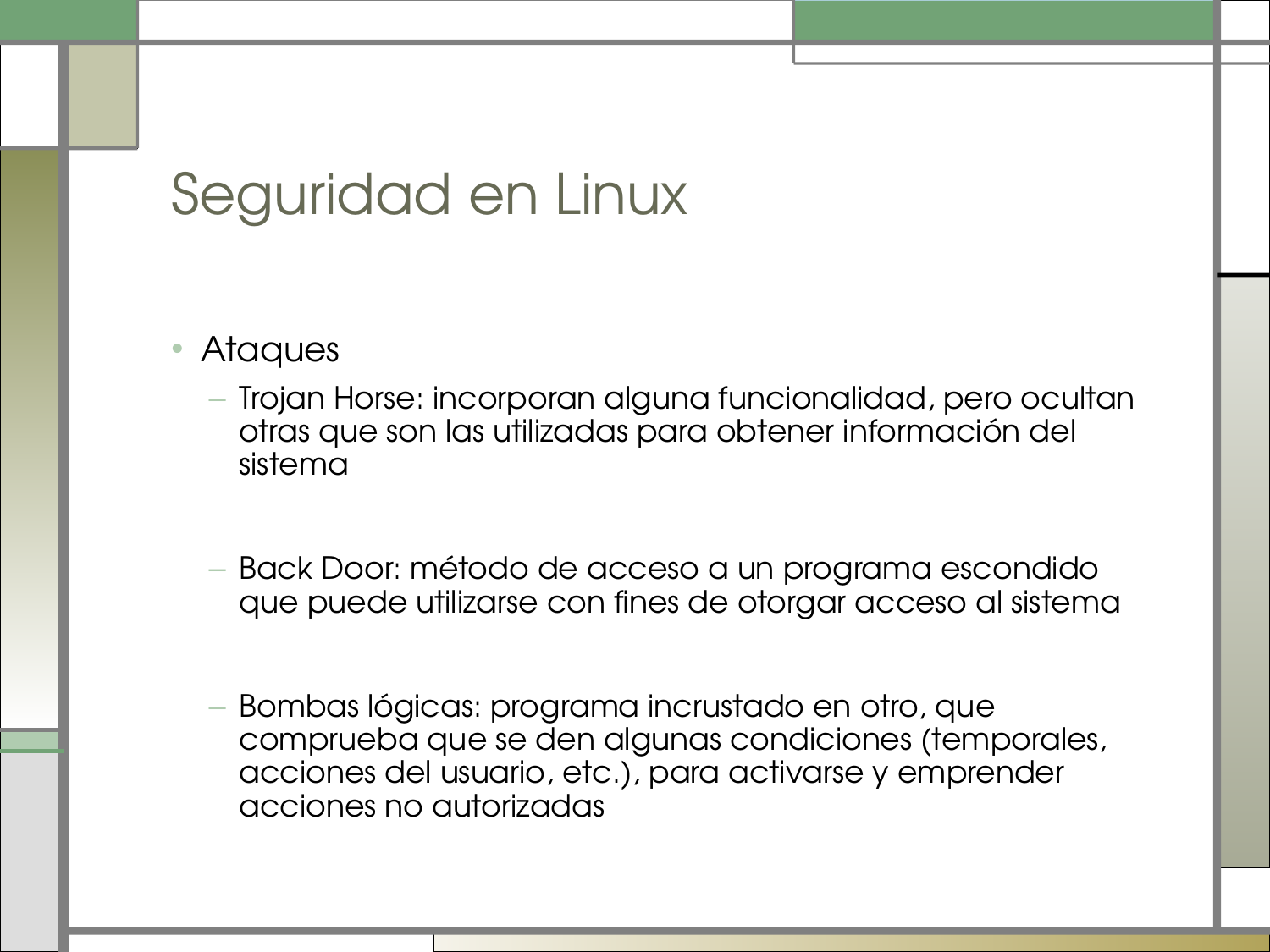

# Seguridad en Linux

Ataques
Trojan Horse: incorporan alguna funcionalidad, pero ocultan otras que son las utilizadas para obtener información del sistema

Back Door: método de acceso a un programa escondido que puede utilizarse con fines de otorgar acceso al sistema

Bombas lógicas: programa incrustado en otro, que comprueba que se den algunas condiciones (temporales, acciones del usuario, etc.), para activarse y emprender acciones no autorizadas